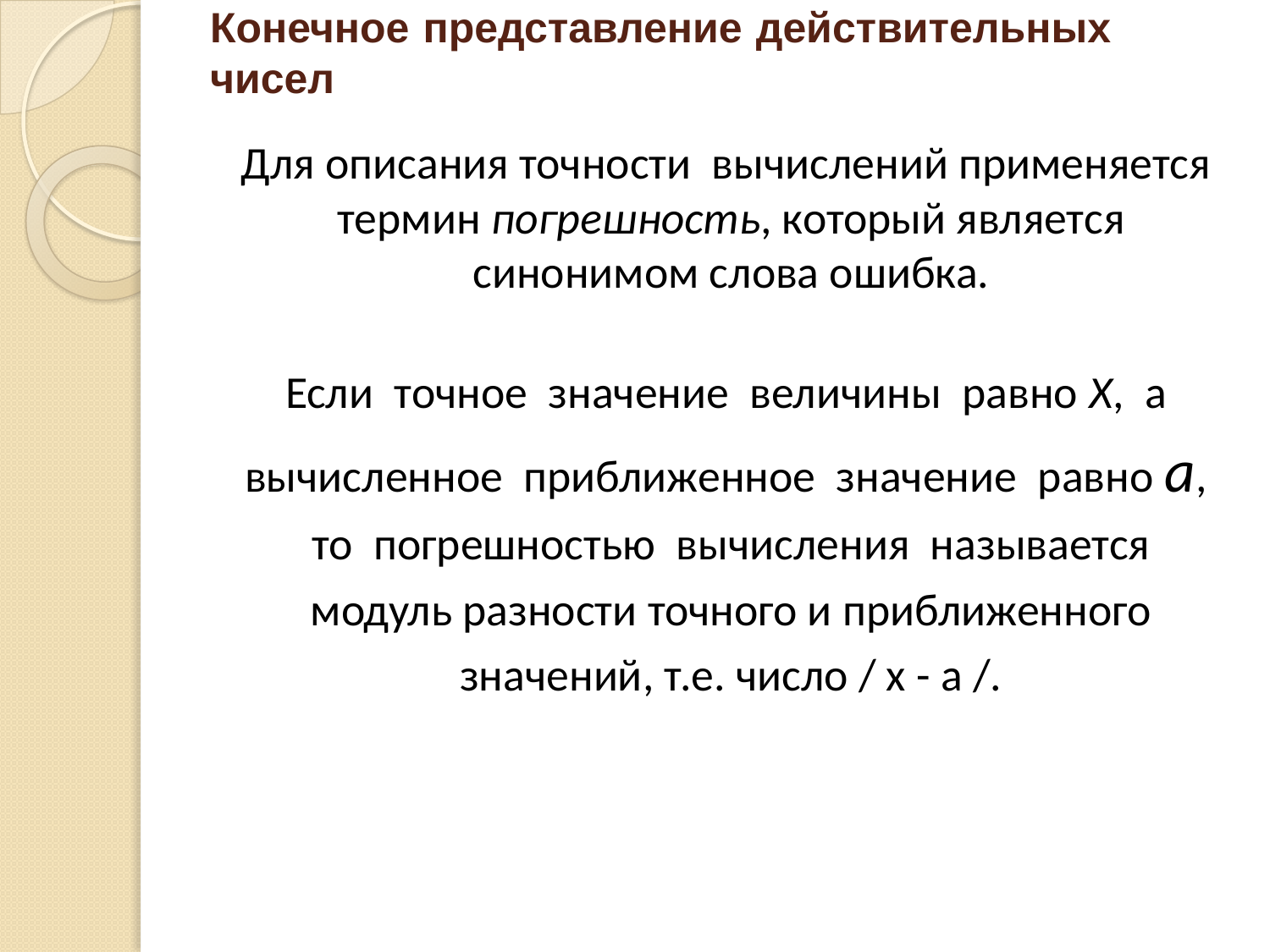

# Конечное представление действительных чисел
Для описания точности  вычислений применяется
термин погрешность, который является синонимом слова ошибка.

Если  точное  значение  величины  равно Х,  а  вычисленное  приближенное  значение  равно а,  то  погрешностью  вычисления  называется модуль разности точного и приближенного значений, т.е. число / х - а /.